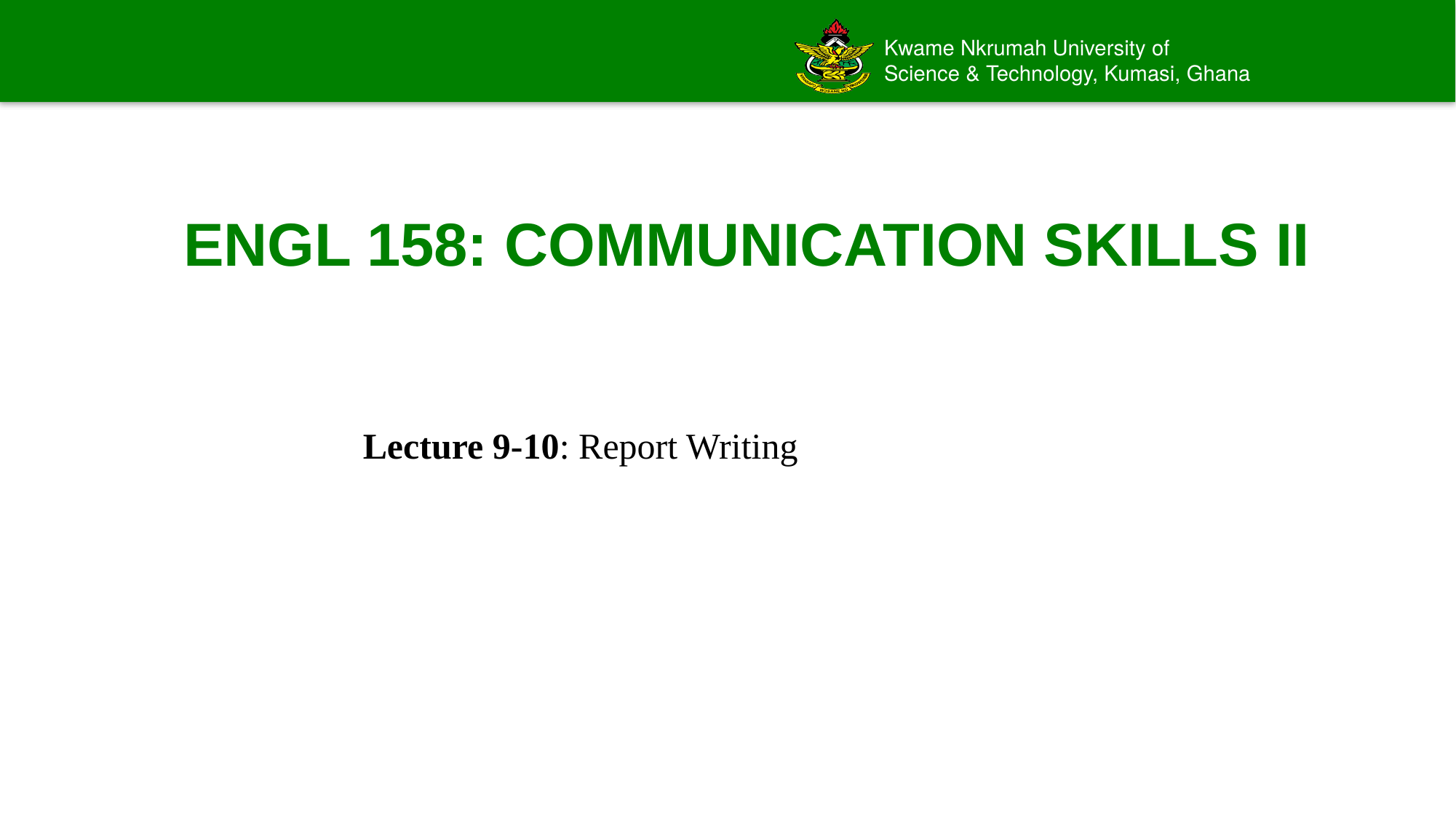

ENGL 158: COMMUNICATION SKILLS II
Lecture 9-10: Report Writing